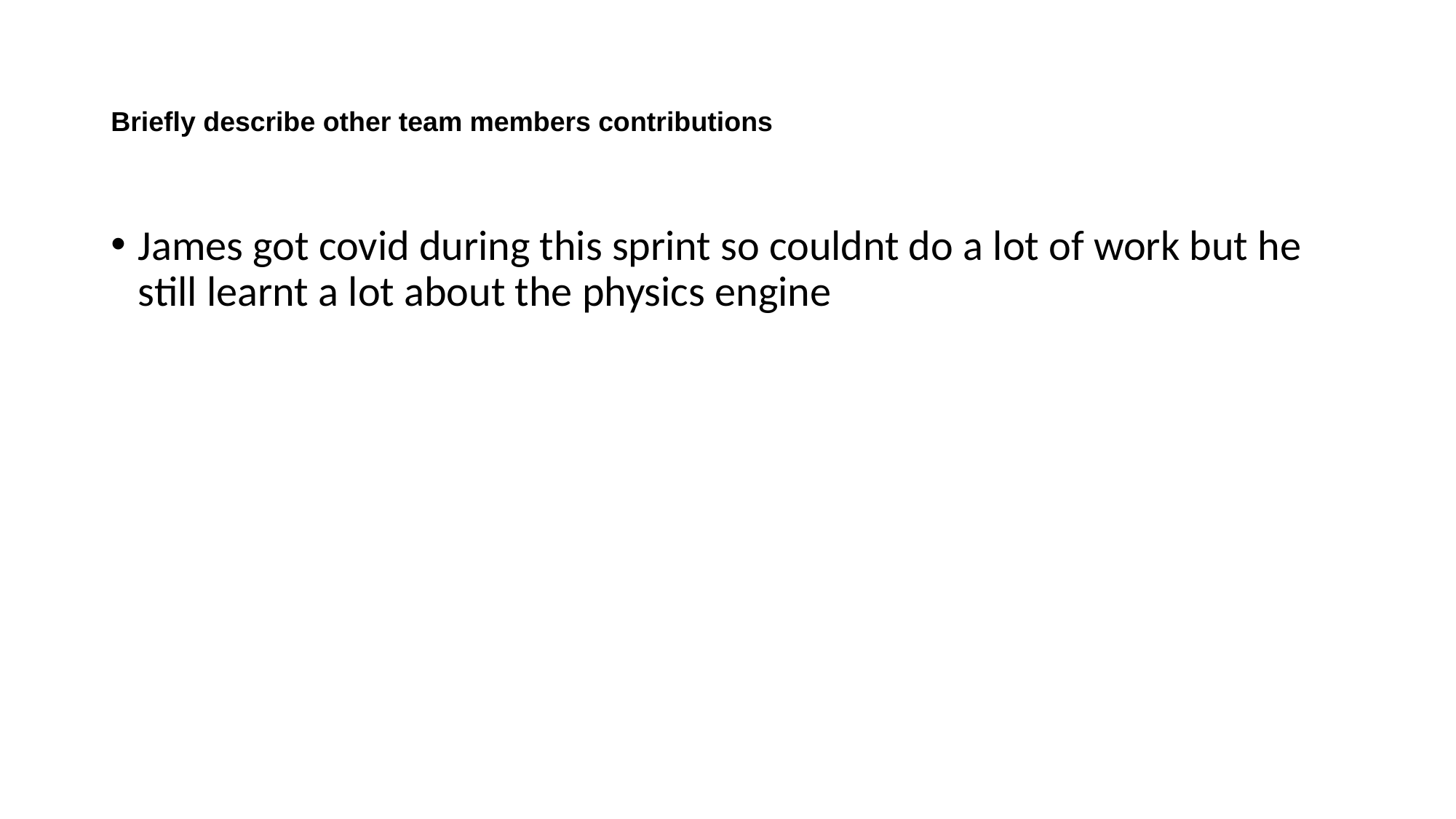

# Briefly describe other team members contributions
James got covid during this sprint so couldnt do a lot of work but he still learnt a lot about the physics engine